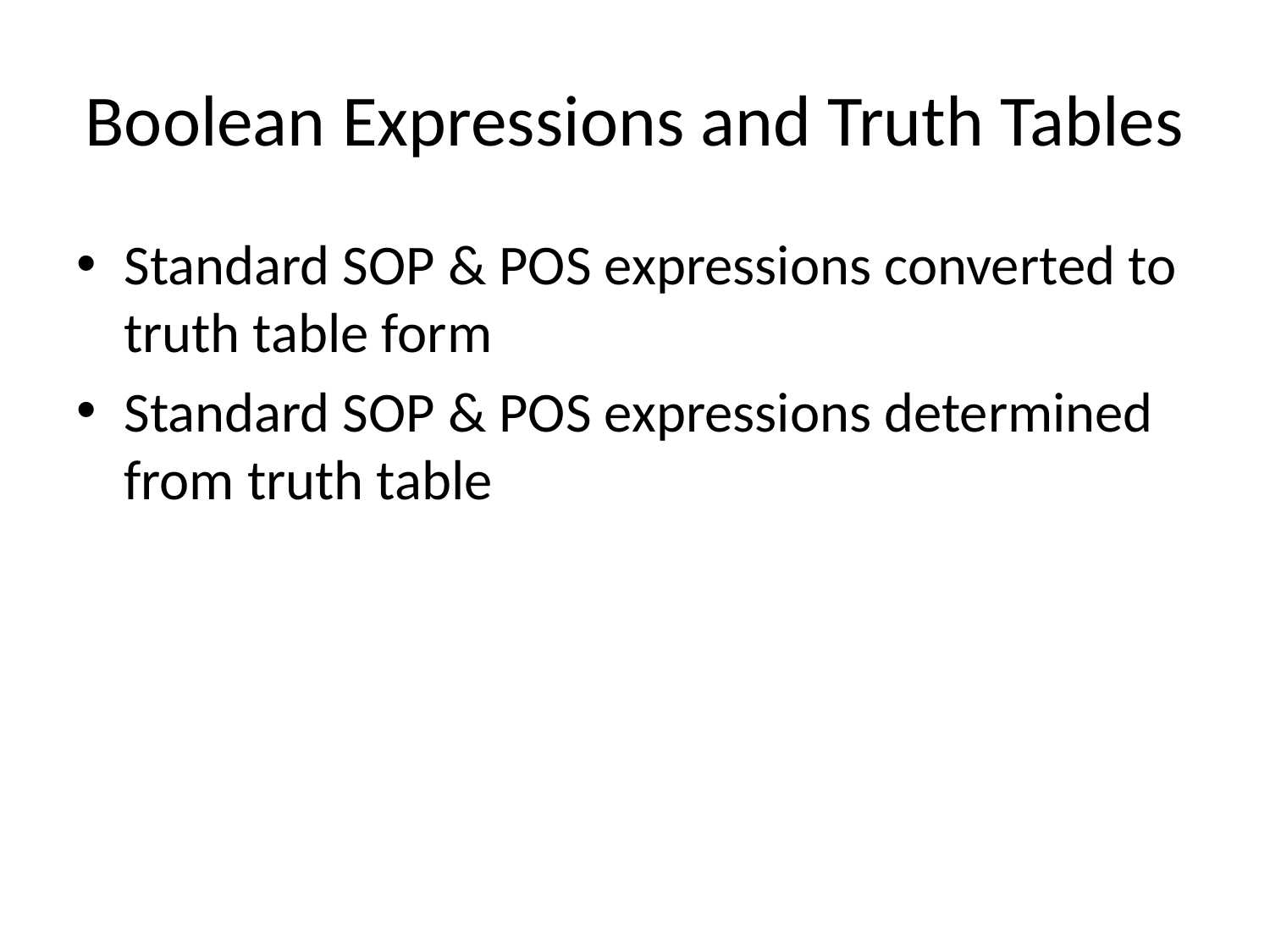

# Boolean Expressions and Truth Tables
Standard SOP & POS expressions converted to truth table form
Standard SOP & POS expressions determined from truth table